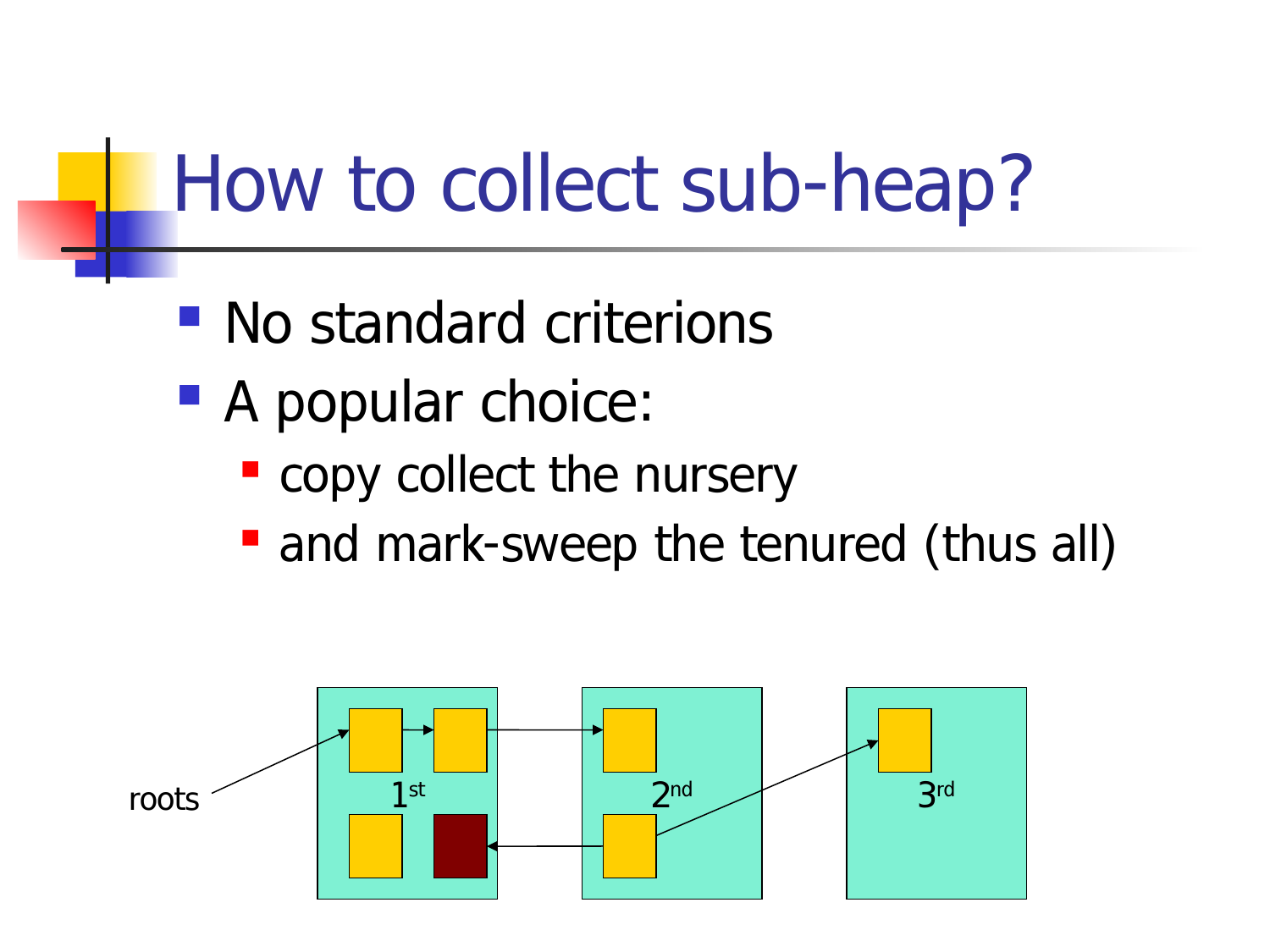

# How to collect sub-heap?
No standard criterions
A popular choice:
copy collect the nursery
and mark-sweep the tenured (thus all)
1st
2nd
3rd

roots